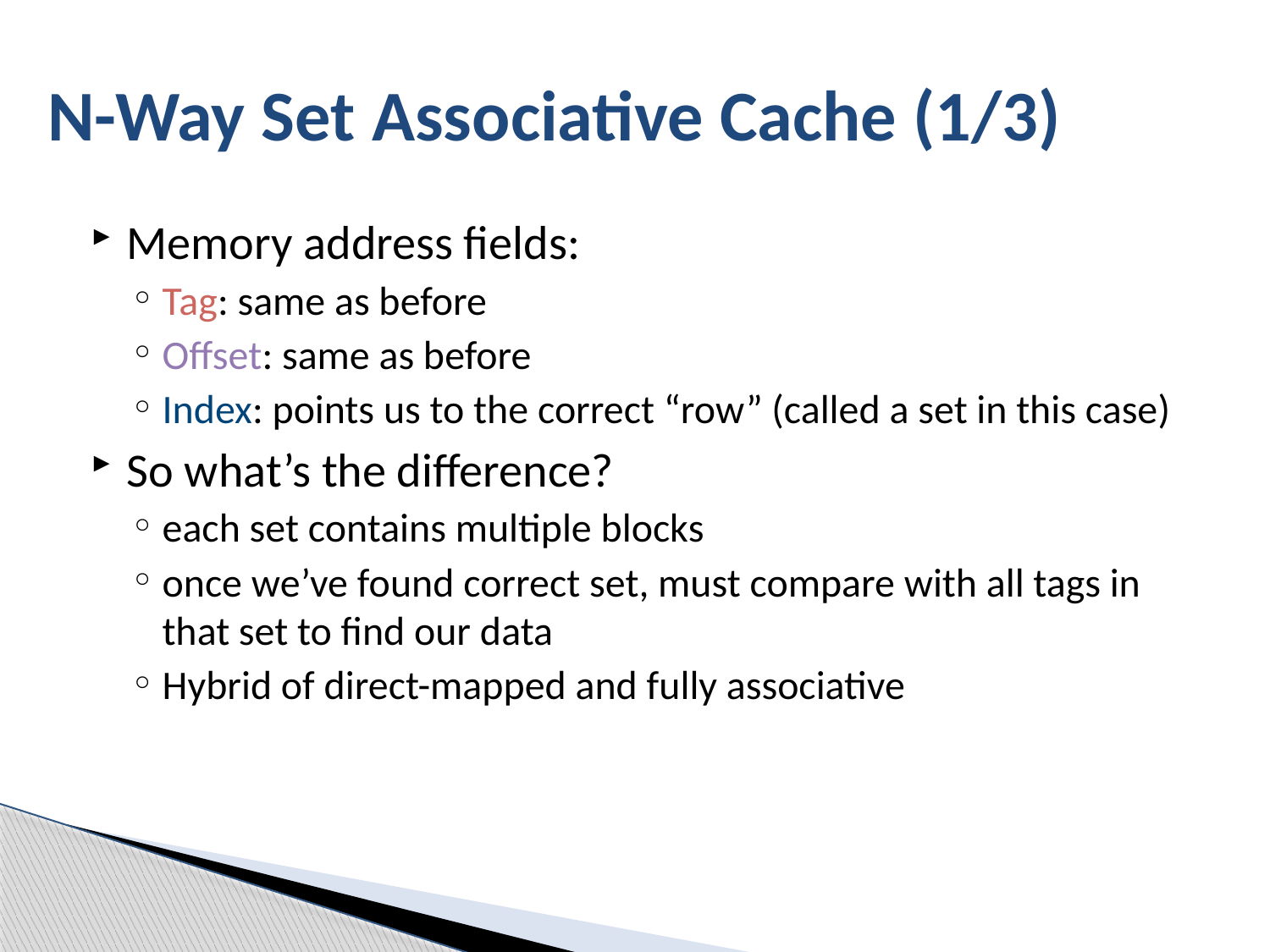

# N-Way Set Associative Cache (1/3)
Memory address fields:
Tag: same as before
Offset: same as before
Index: points us to the correct “row” (called a set in this case)
So what’s the difference?
each set contains multiple blocks
once we’ve found correct set, must compare with all tags in that set to find our data
Hybrid of direct-mapped and fully associative